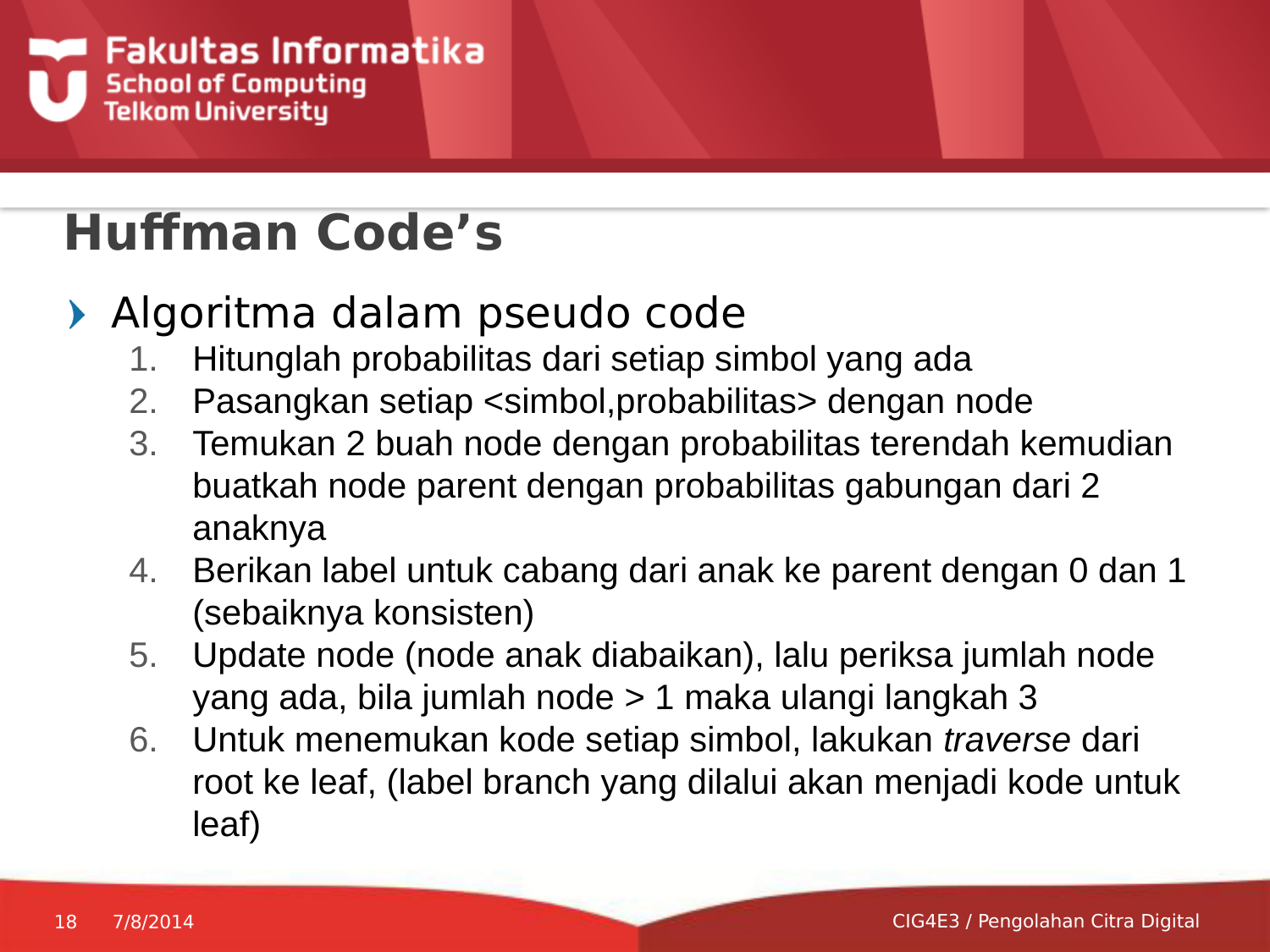

# Huffman Code’s
Algoritma dalam pseudo code
Hitunglah probabilitas dari setiap simbol yang ada
Pasangkan setiap <simbol,probabilitas> dengan node
Temukan 2 buah node dengan probabilitas terendah kemudian buatkah node parent dengan probabilitas gabungan dari 2 anaknya
Berikan label untuk cabang dari anak ke parent dengan 0 dan 1 (sebaiknya konsisten)
Update node (node anak diabaikan), lalu periksa jumlah node yang ada, bila jumlah node > 1 maka ulangi langkah 3
Untuk menemukan kode setiap simbol, lakukan traverse dari root ke leaf, (label branch yang dilalui akan menjadi kode untuk leaf)

18
7/8/2014